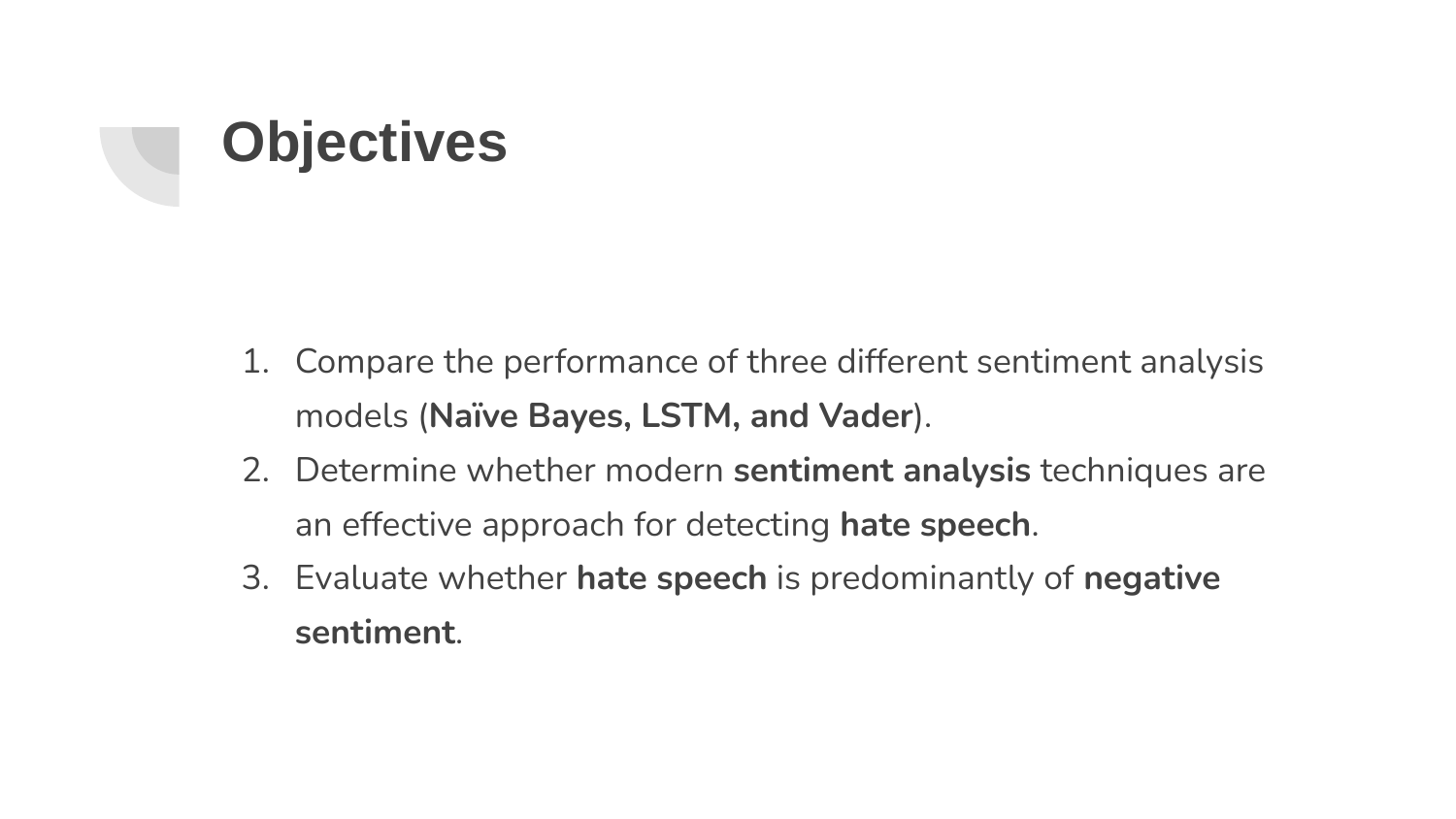

# Objectives
Compare the performance of three different sentiment analysis models (Naïve Bayes, LSTM, and Vader).
Determine whether modern sentiment analysis techniques are an effective approach for detecting hate speech.
Evaluate whether hate speech is predominantly of negative sentiment.